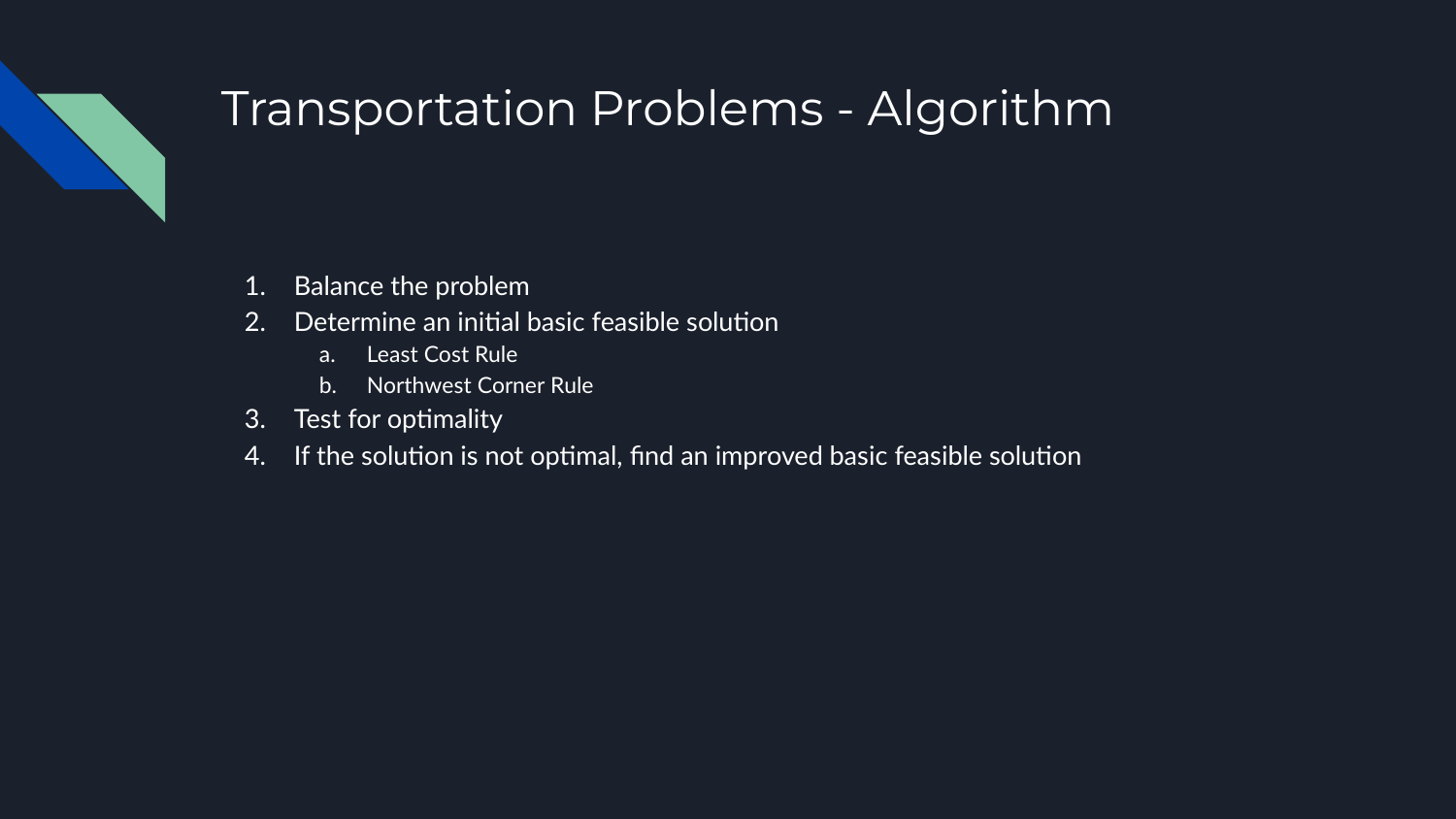

# Transportation Problems - Algorithm

Balance the problem
Determine an initial basic feasible solution
Least Cost Rule
Northwest Corner Rule
Test for optimality
If the solution is not optimal, find an improved basic feasible solution